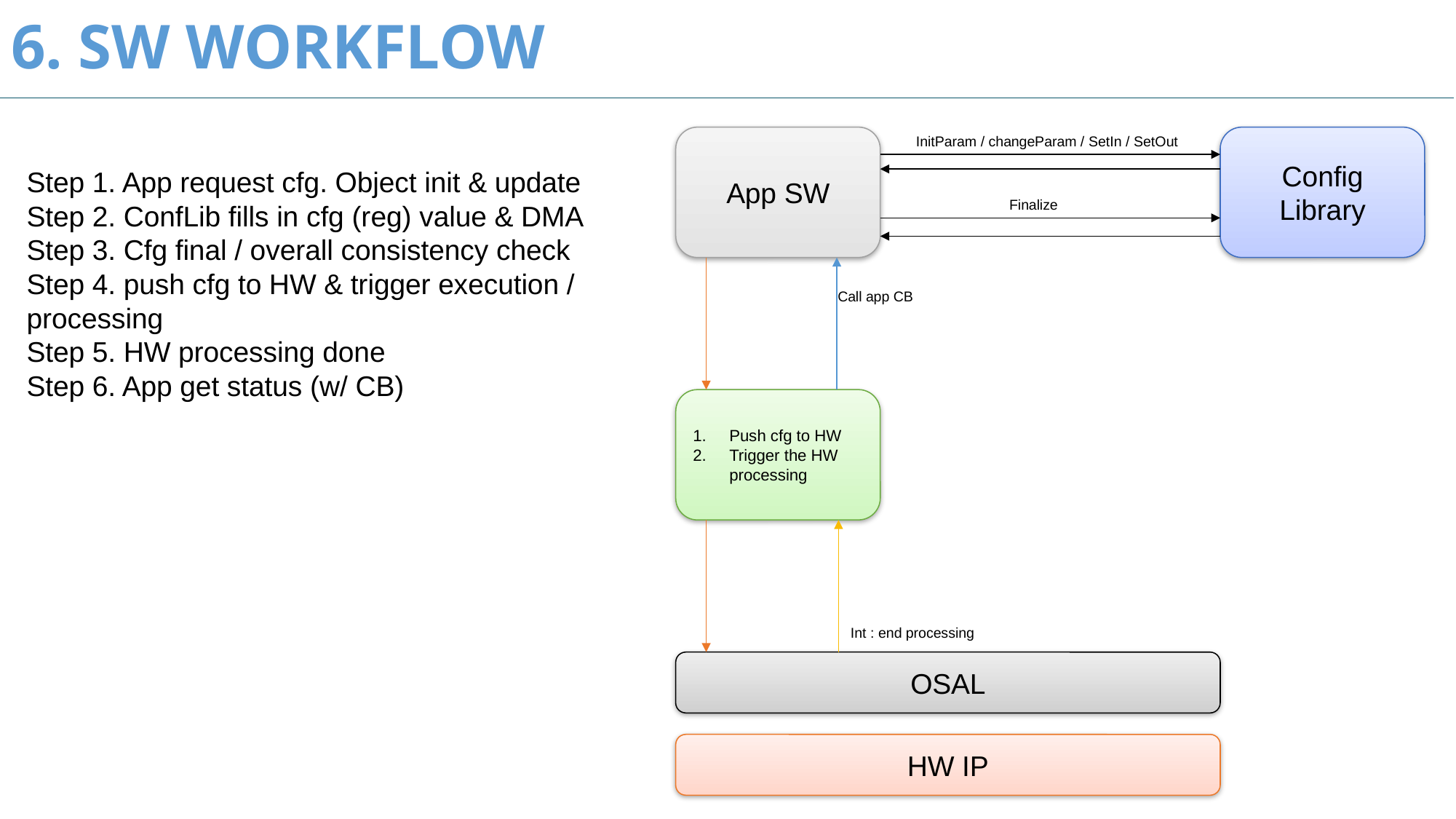

15
# 6. SW WORKFLOW
App SW
InitParam / changeParam / SetIn / SetOut
Config Library
Step 1. App request cfg. Object init & update
Step 2. ConfLib fills in cfg (reg) value & DMA
Step 3. Cfg final / overall consistency check
Step 4. push cfg to HW & trigger execution / processing
Step 5. HW processing done
Step 6. App get status (w/ CB)
Finalize
Call app CB
Push cfg to HW
Trigger the HW processing
Int : end processing
OSAL
HW IP